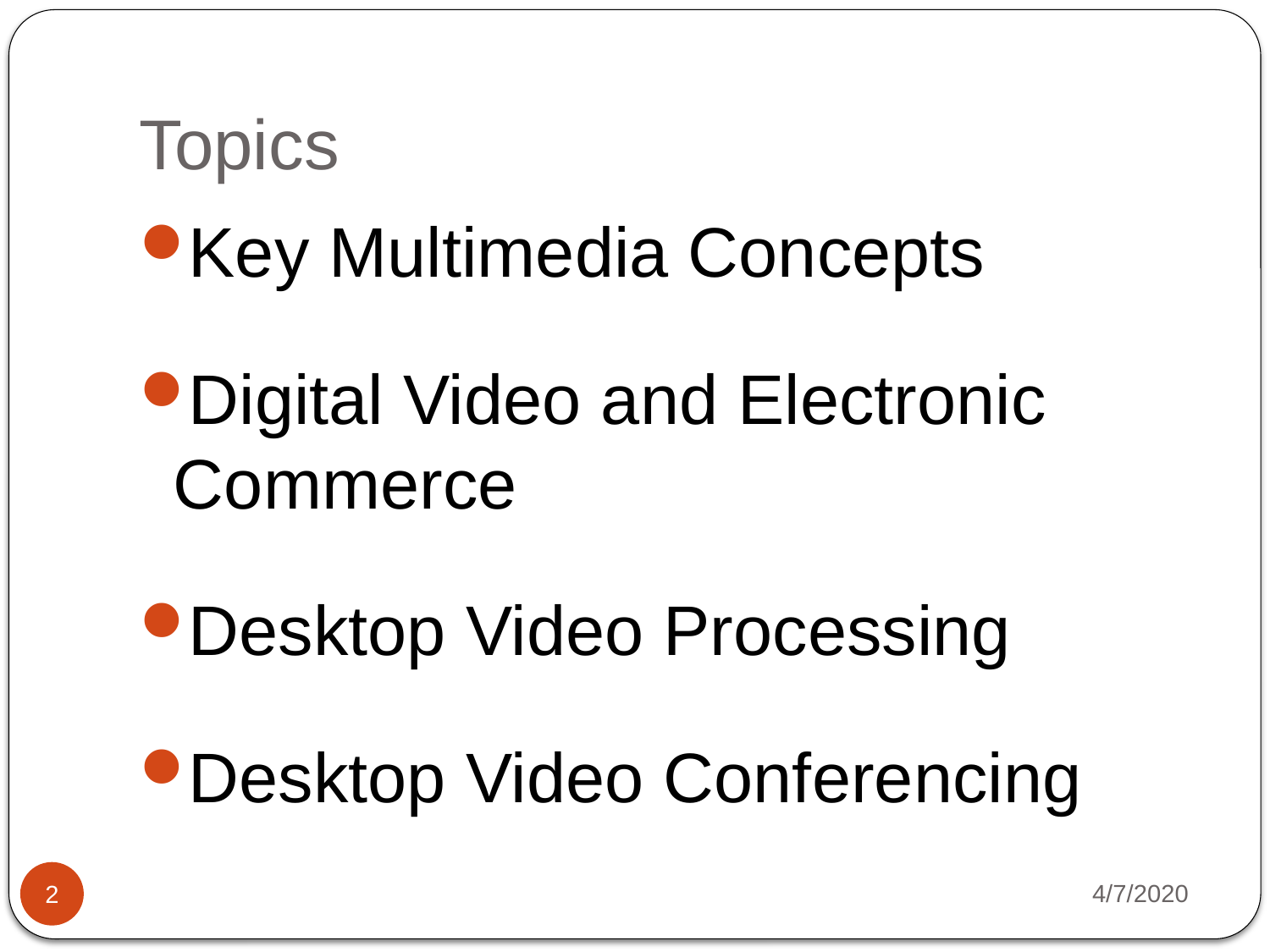

# Topics
Key Multimedia Concepts

Digital Video and Electronic Commerce

Desktop Video Processing

Desktop Video Conferencing
4/7/2020
2